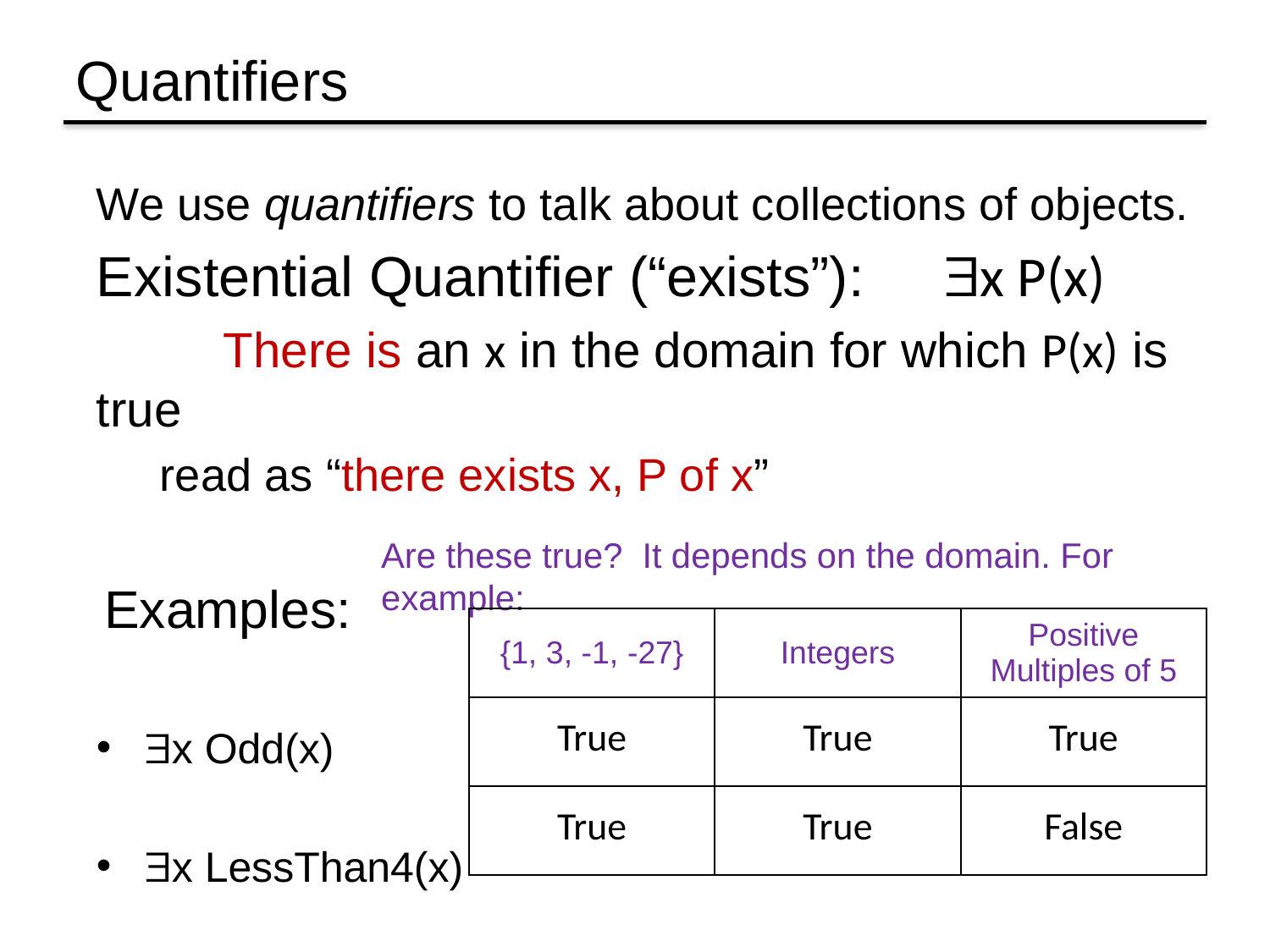

# Quantifiers
We use quantifiers to talk about collections of objects.
Existential Quantifier (“exists”):     ∃x P(x)
	There is an x in the domain for which P(x) is true
read as “there exists x, P of x”

Examples:

∃x Odd(x)

∃x LessThan4(x)
Are these true?  It depends on the domain. For example:
| {1, 3, -1, -27} | Integers | Positive Multiples of 5 |
| --- | --- | --- |
| True | True | True |
| True | True | False |
Relate ∀ and ∃ to ∧ and ∨